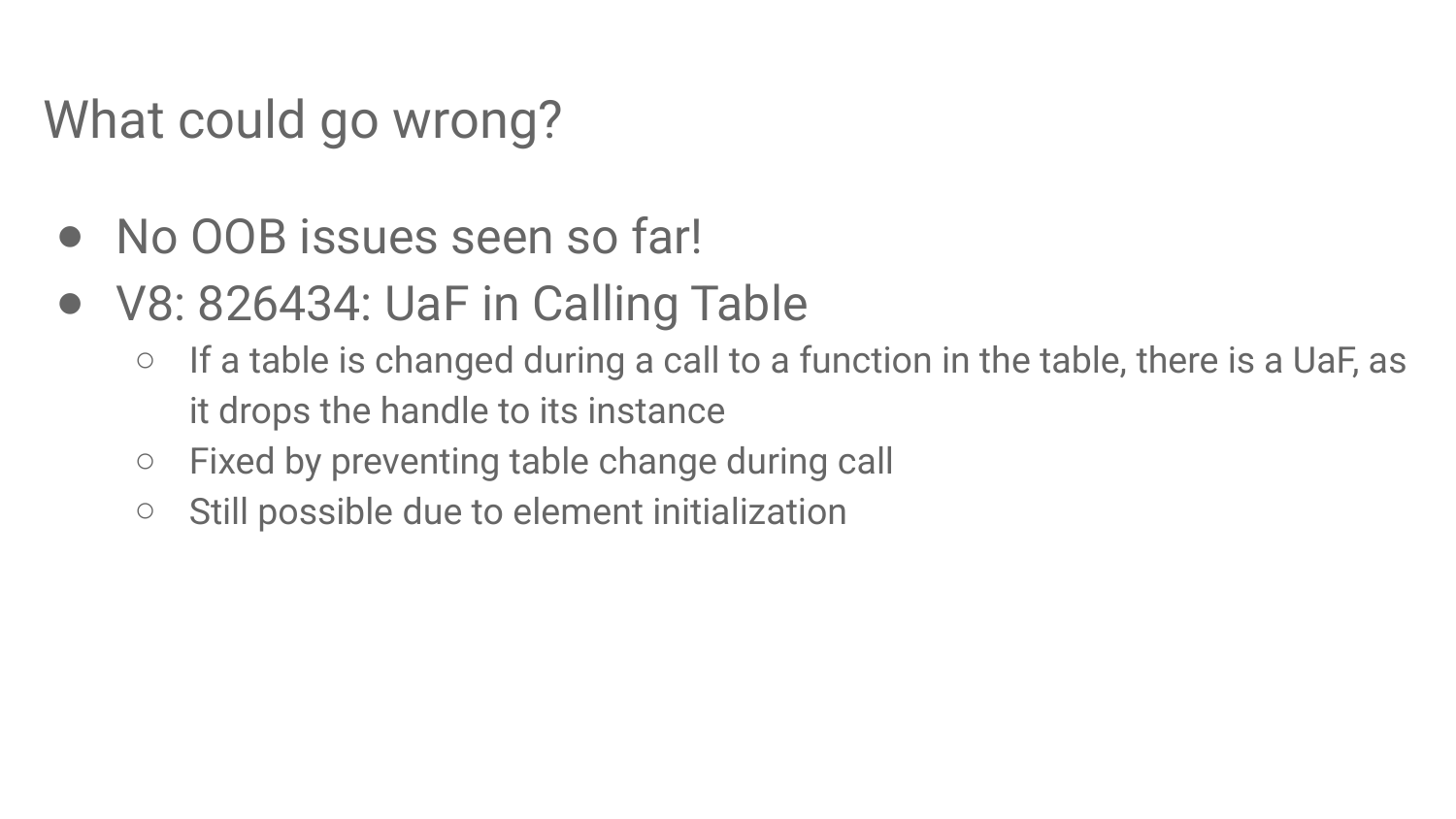

# What could go wrong?
No OOB issues seen so far!
V8: 826434: UaF in Calling Table
If a table is changed during a call to a function in the table, there is a UaF, as it drops the handle to its instance
Fixed by preventing table change during call
Still possible due to element initialization